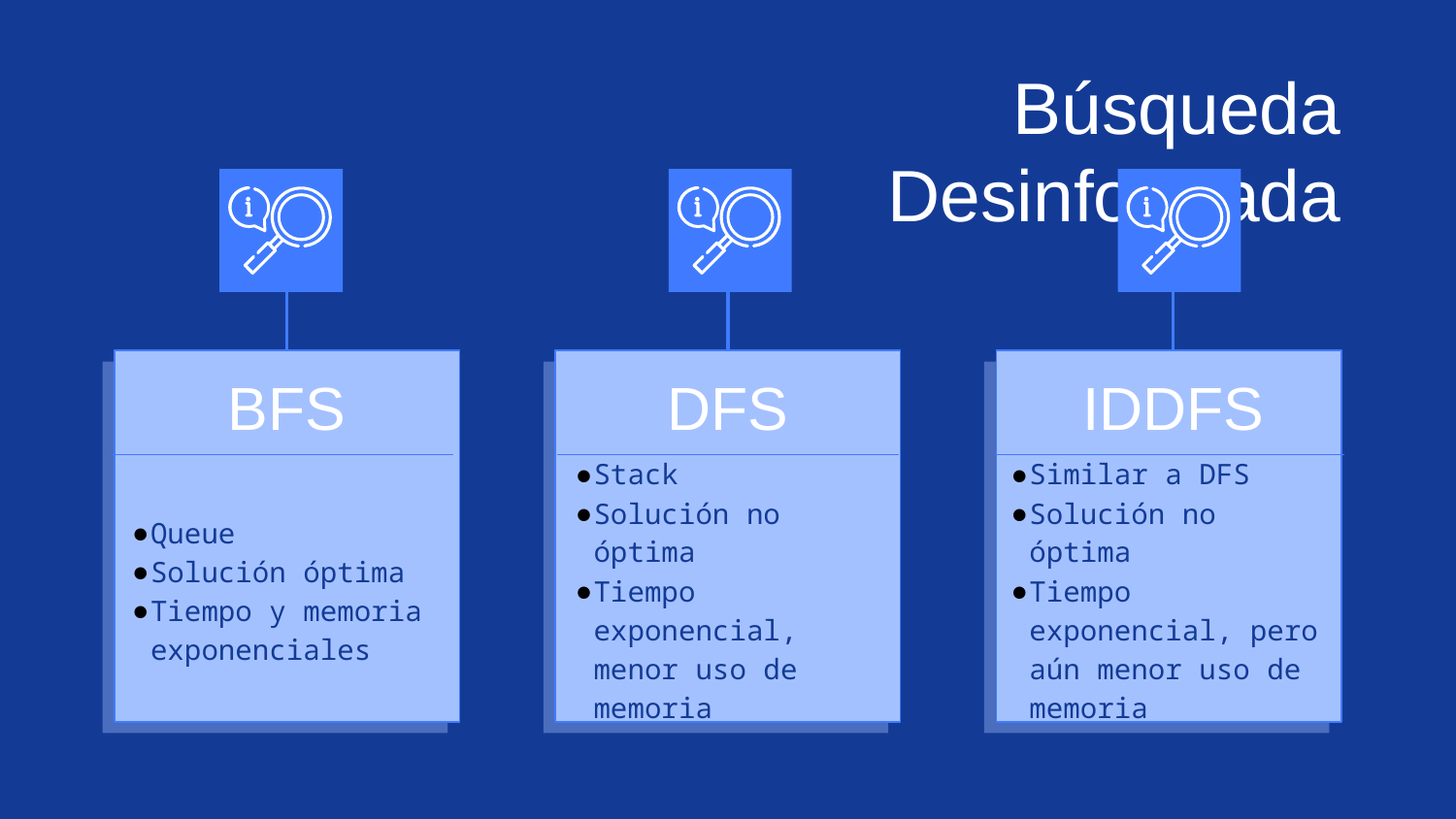

Búsqueda Desinformada

# BFS
DFS
IDDFS
Queue
Solución óptima
Tiempo y memoria exponenciales
Stack
Solución no óptima
Tiempo exponencial, menor uso de memoria
Similar a DFS
Solución no óptima
Tiempo exponencial, pero aún menor uso de memoria